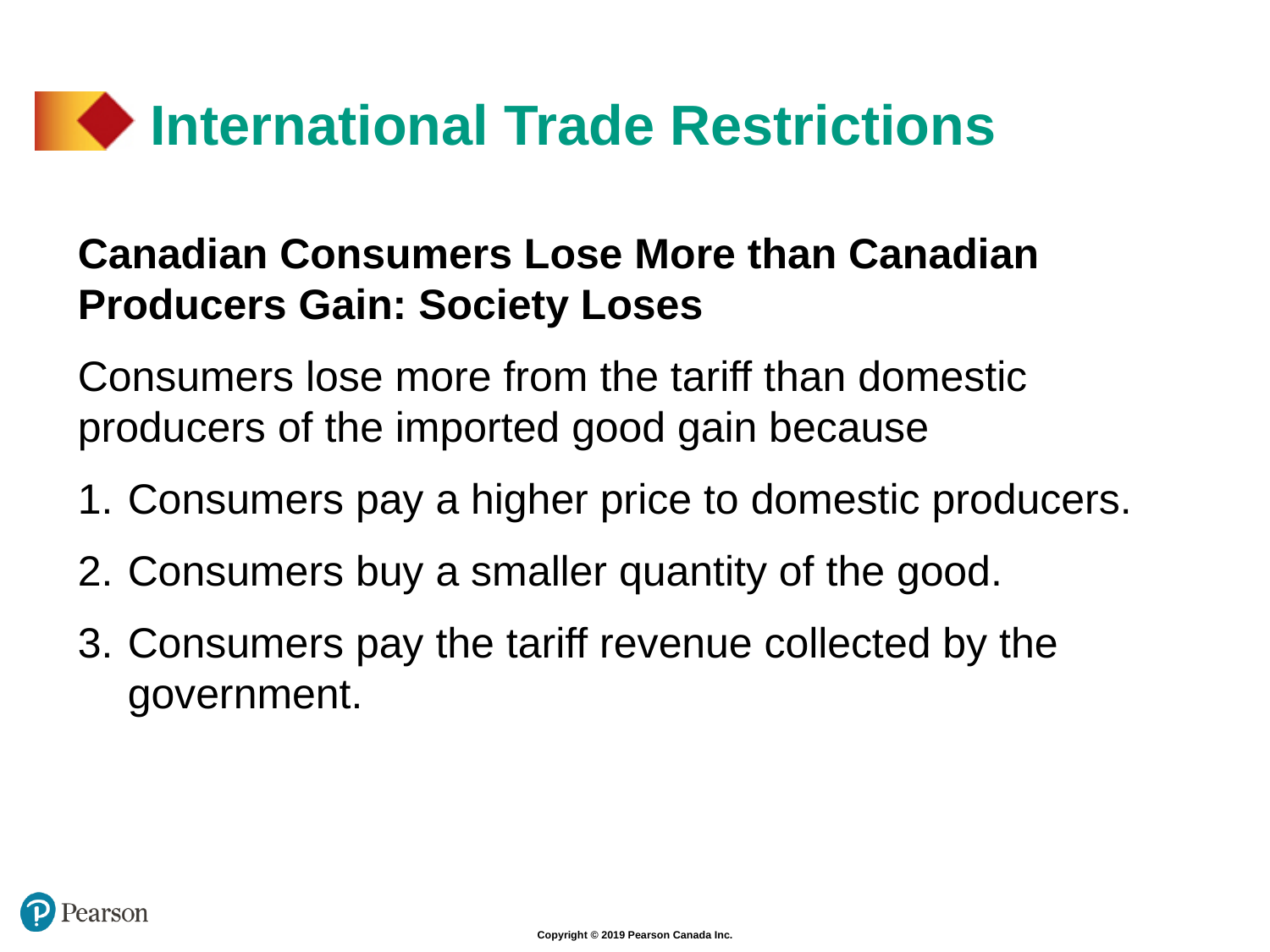

# International Trade Restrictions
Canadian Consumers Lose More than Canadian Producers Gain: Society Loses
Consumers lose more from the tariff than domestic producers of the imported good gain because
Consumers pay a higher price to domestic producers.
Consumers buy a smaller quantity of the good.
Consumers pay the tariff revenue collected by the government.